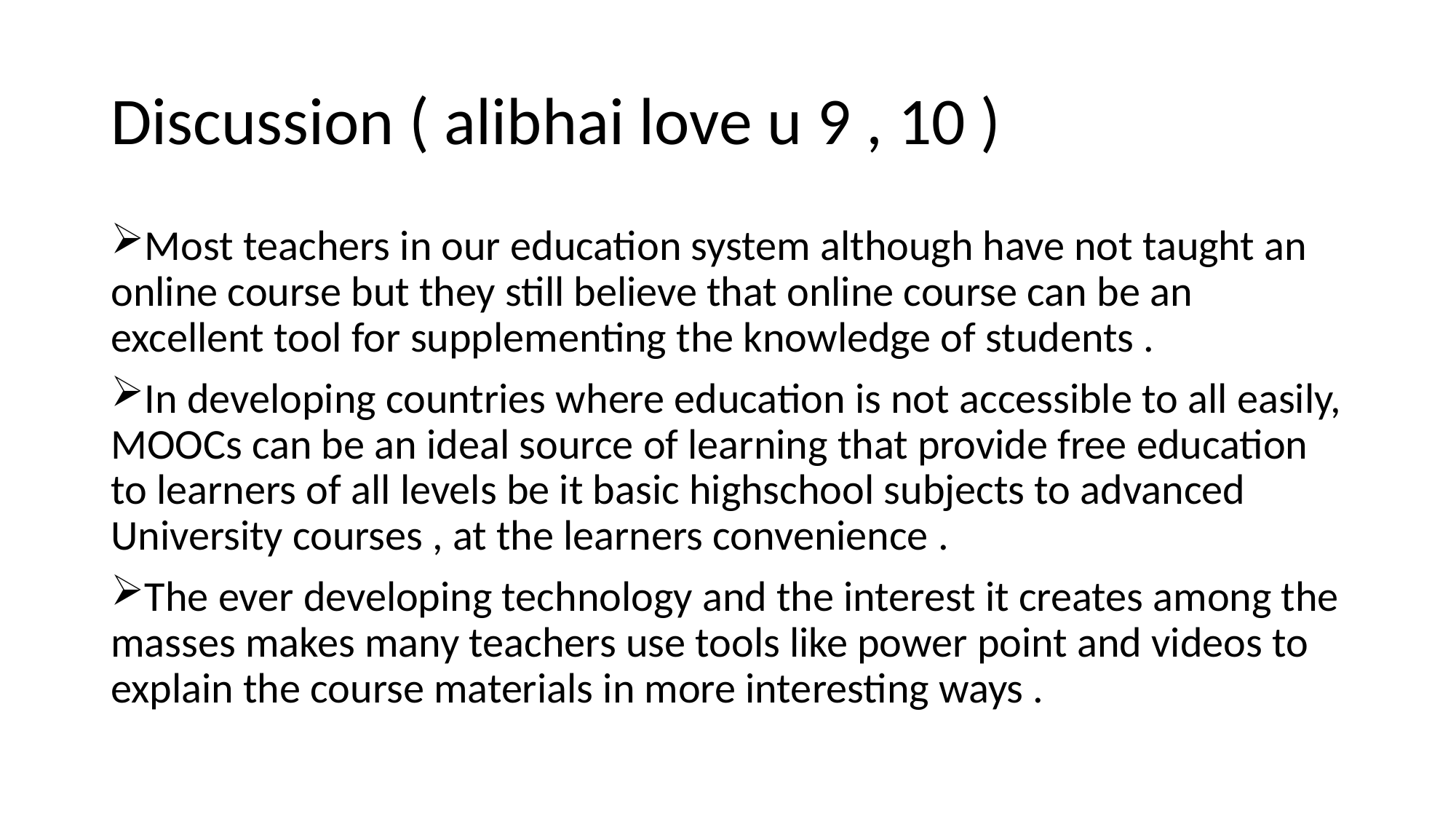

# Discussion ( alibhai love u 9 , 10 )
Most teachers in our education system although have not taught an online course but they still believe that online course can be an excellent tool for supplementing the knowledge of students .
In developing countries where education is not accessible to all easily, MOOCs can be an ideal source of learning that provide free education to learners of all levels be it basic highschool subjects to advanced University courses , at the learners convenience .
The ever developing technology and the interest it creates among the masses makes many teachers use tools like power point and videos to explain the course materials in more interesting ways .